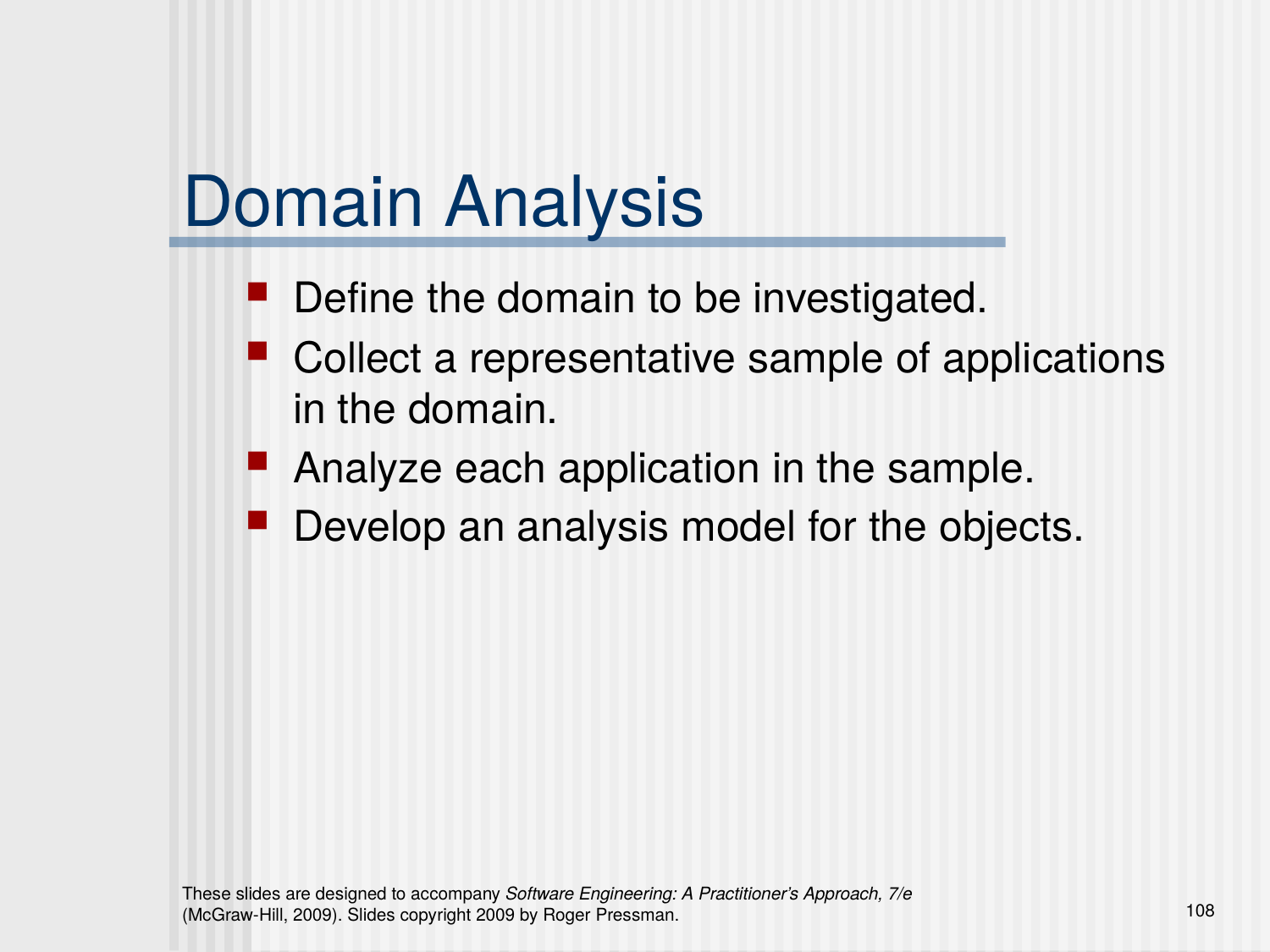

# Domain Analysis
Define the domain to be investigated.
Collect a representative sample of applications in the domain.
Analyze each application in the sample.
Develop an analysis model for the objects.
These slides are designed to accompany Software Engineering: A Practitioner’s Approach, 7/e (McGraw-Hill, 2009). Slides copyright 2009 by Roger Pressman.
108